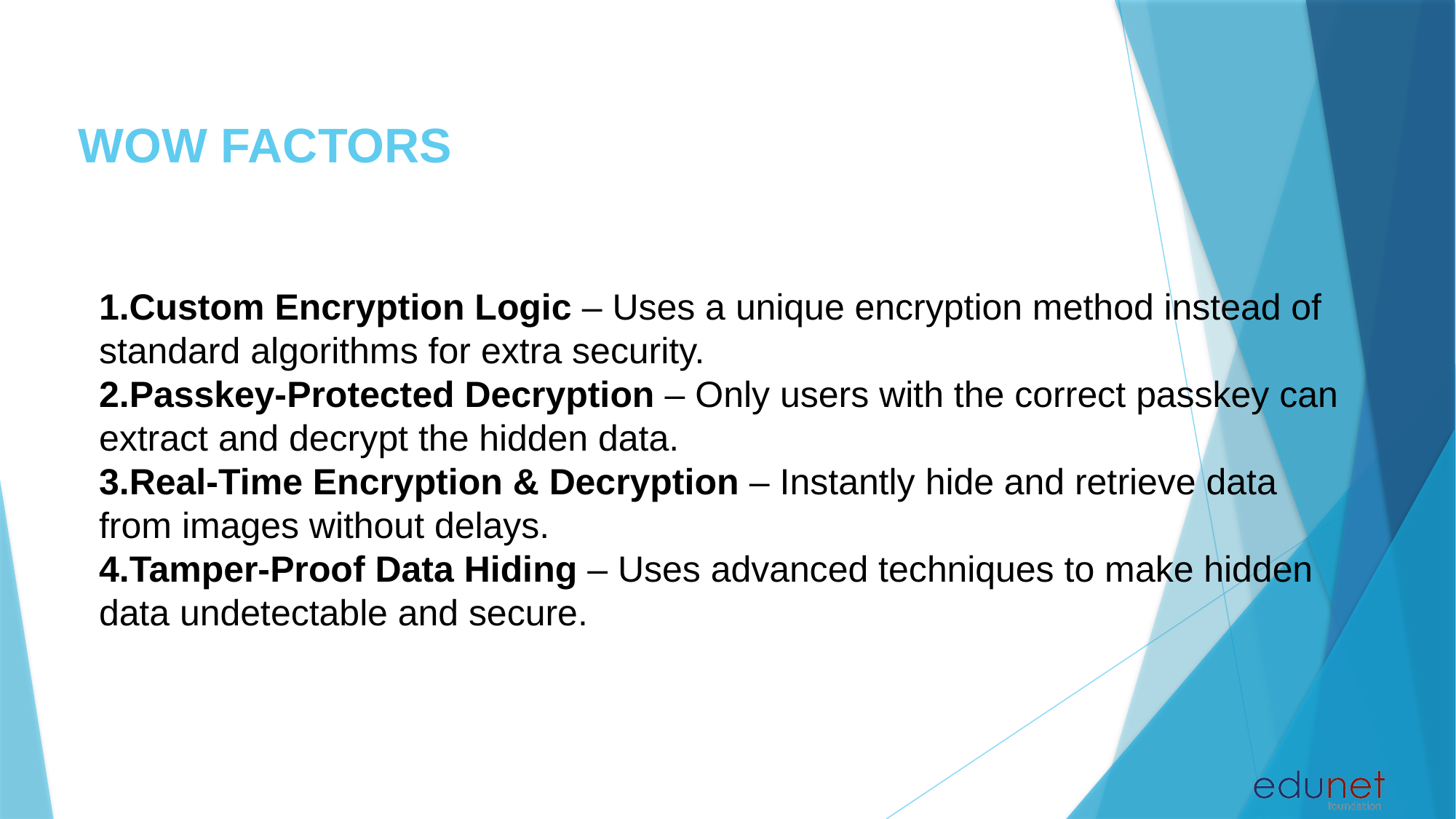

WOW FACTORS
1.Custom Encryption Logic – Uses a unique encryption method instead of standard algorithms for extra security.
Passkey-Protected Decryption – Only users with the correct passkey can extract and decrypt the hidden data.
Real-Time Encryption & Decryption – Instantly hide and retrieve data from images without delays.
Tamper-Proof Data Hiding – Uses advanced techniques to make hidden data undetectable and secure.